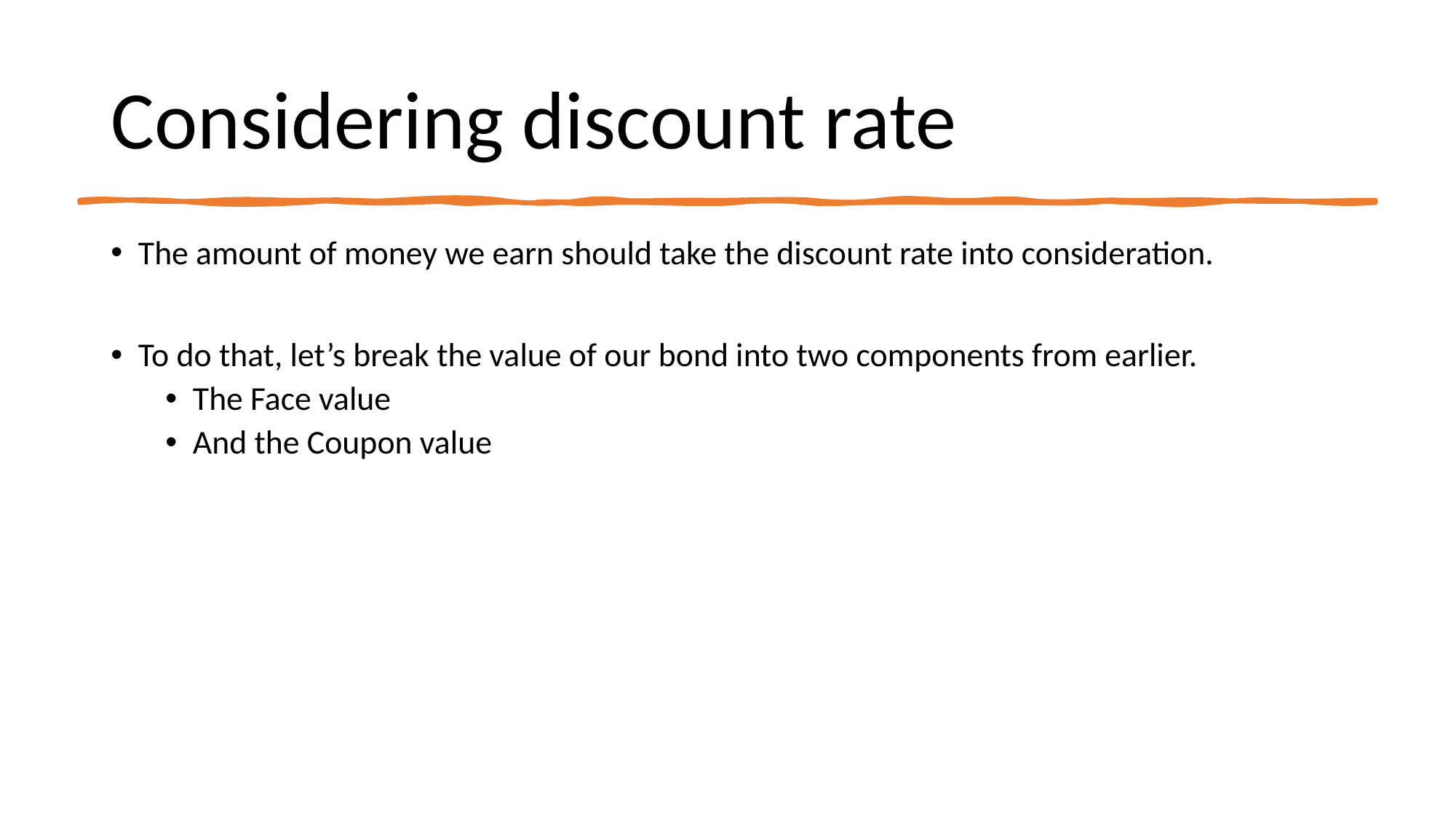

# Considering discount rate

The amount of money we earn should take the discount rate into consideration.

To do that, let’s break the value of our bond into two components from earlier.
The Face value
And the Coupon value